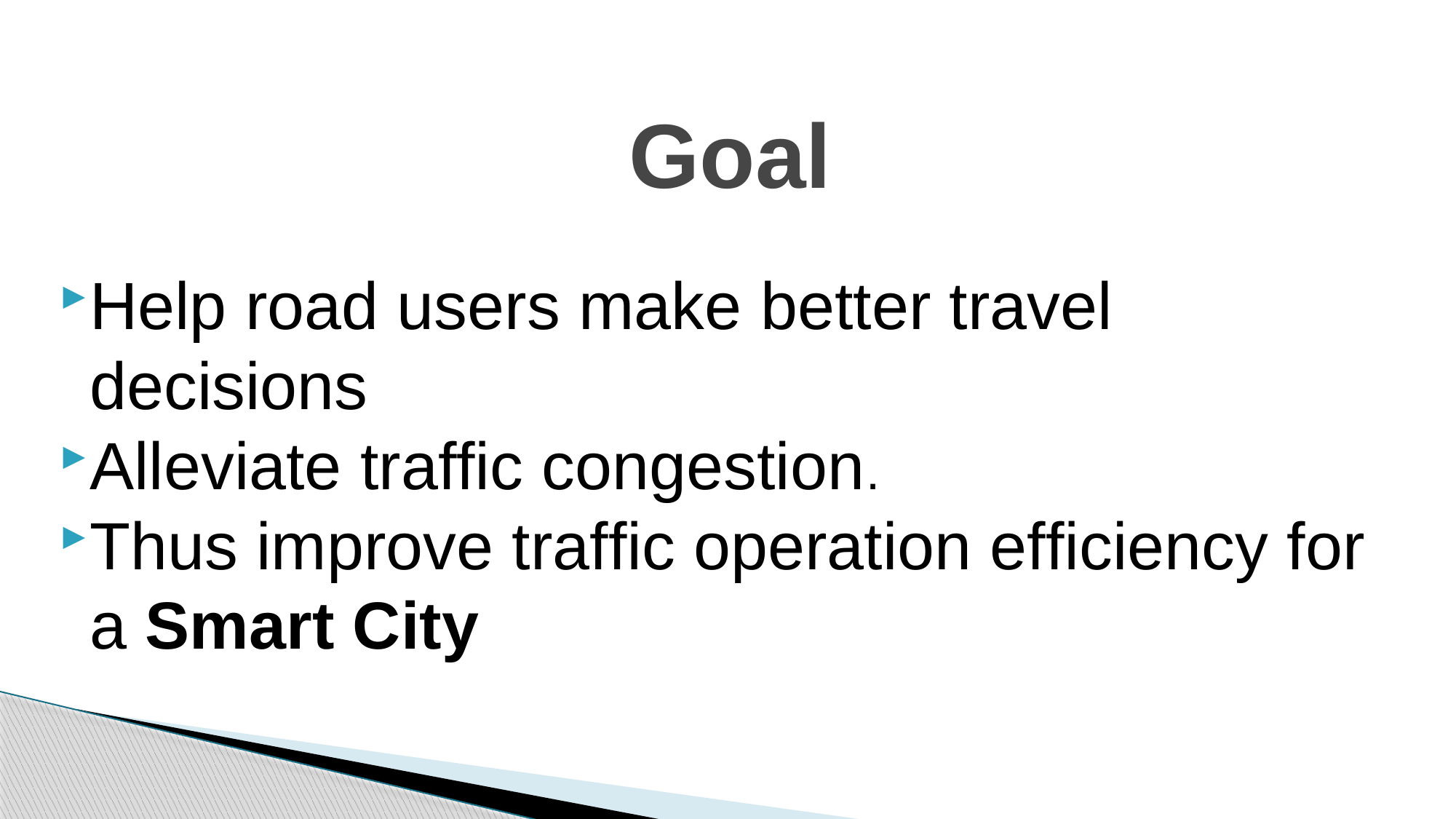

# Goal
Help road users make better travel          decisions
Alleviate trafﬁc congestion.
Thus improve trafﬁc operation efﬁciency for a Smart City